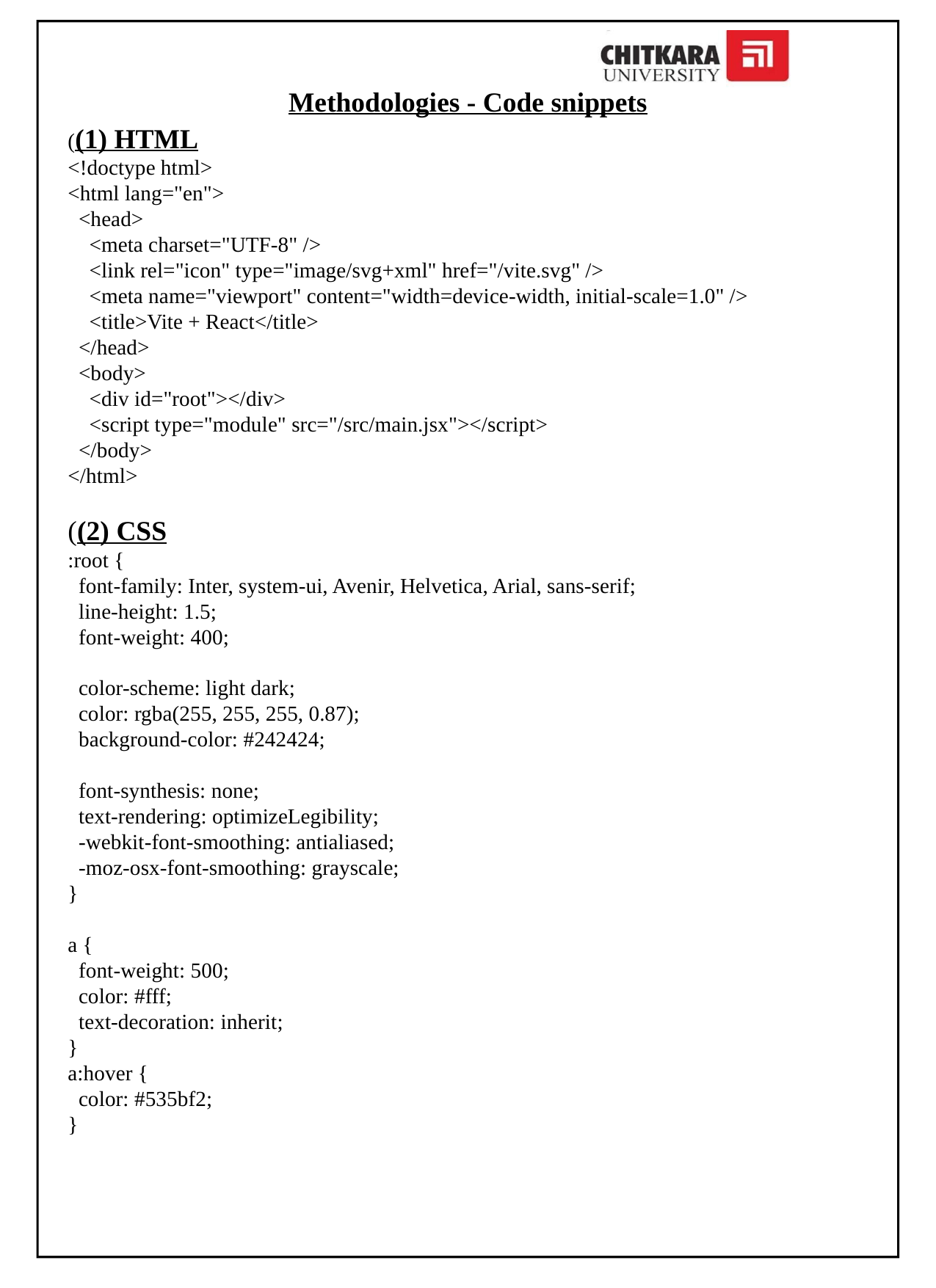

# Methodologies - Code snippets
((1) HTML
<!doctype html>
<html lang="en">
  <head>
    <meta charset="UTF-8" />
    <link rel="icon" type="image/svg+xml" href="/vite.svg" />
    <meta name="viewport" content="width=device-width, initial-scale=1.0" />
    <title>Vite + React</title>
  </head>
  <body>
    <div id="root"></div>
    <script type="module" src="/src/main.jsx"></script>
  </body>
</html>
((2) CSS
:root {
  font-family: Inter, system-ui, Avenir, Helvetica, Arial, sans-serif;
  line-height: 1.5;
  font-weight: 400;
  color-scheme: light dark;
  color: rgba(255, 255, 255, 0.87);
  background-color: #242424;
  font-synthesis: none;
  text-rendering: optimizeLegibility;
  -webkit-font-smoothing: antialiased;
  -moz-osx-font-smoothing: grayscale;
}
a {
  font-weight: 500;
  color: #fff;
  text-decoration: inherit;
}
a:hover {
  color: #535bf2;
}